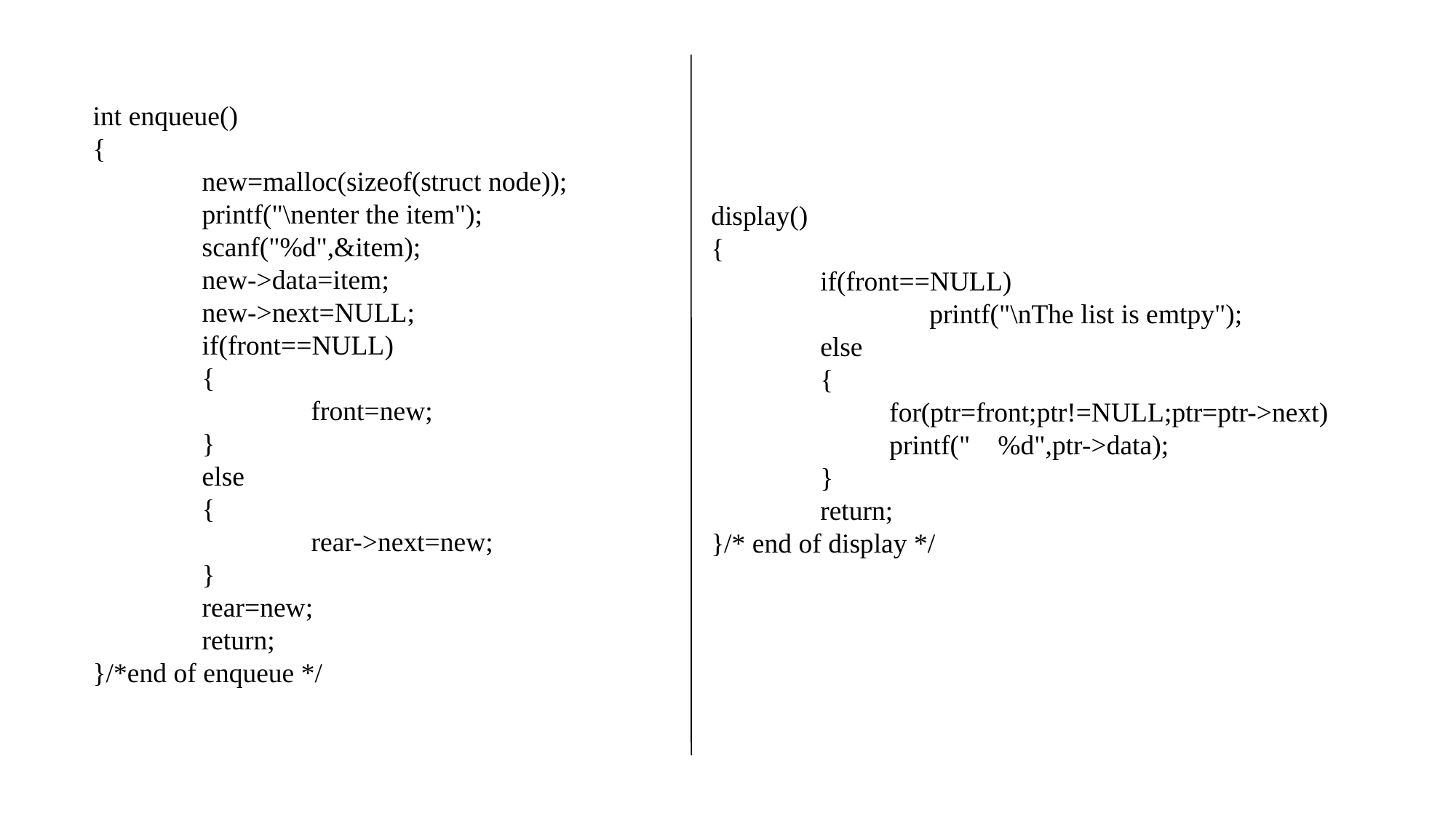

int enqueue()
{
	new=malloc(sizeof(struct node));
	printf("\nenter the item");
	scanf("%d",&item);
	new->data=item;
	new->next=NULL;
	if(front==NULL)
	{
		front=new;
	}
	else
	{
		rear->next=new;
	}
	rear=new;
	return;
}/*end of enqueue */
display()
{
	if(front==NULL)
		printf("\nThe list is emtpy");
	else
	{
   	          for(ptr=front;ptr!=NULL;ptr=ptr->next)
	          printf("    %d",ptr->data);
	}
	return;
}/* end of display */